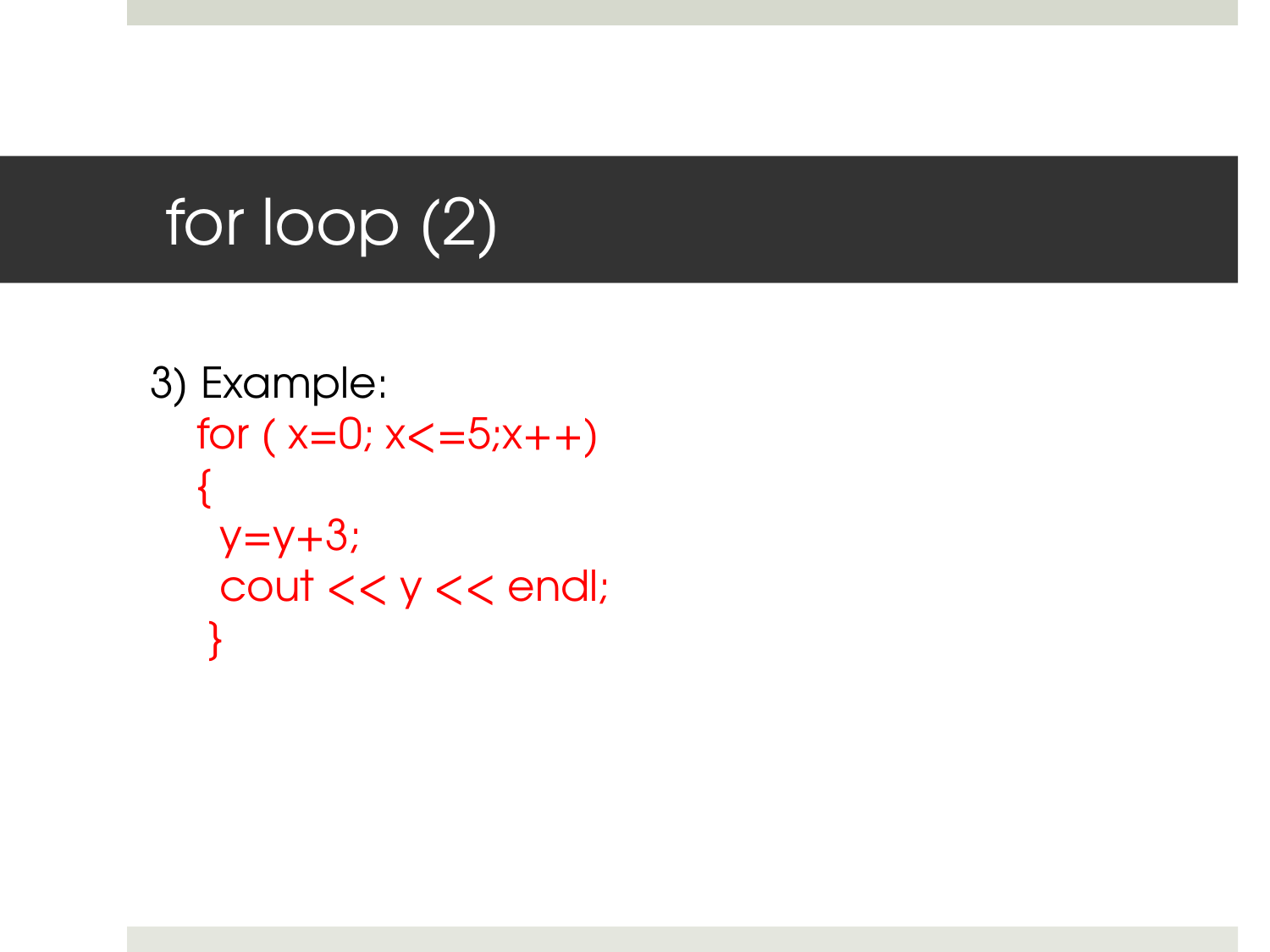

# for loop (2)
3) Example:
    for ( x=0; x<=5;x++)
    {
      y=y+3;
      cout << y << endl;
     }